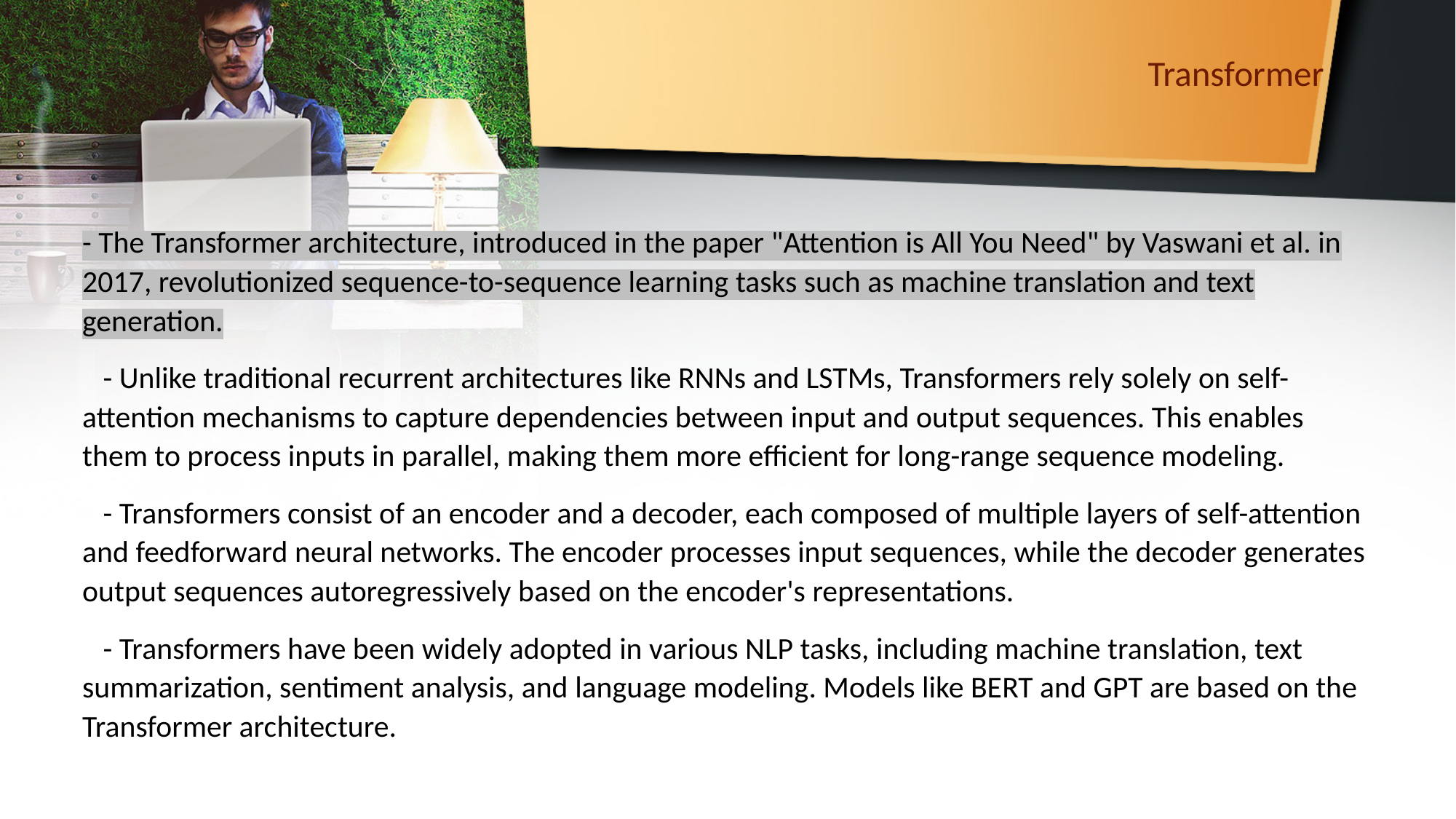

# Transformer
- The Transformer architecture, introduced in the paper "Attention is All You Need" by Vaswani et al. in 2017, revolutionized sequence-to-sequence learning tasks such as machine translation and text generation.
   - Unlike traditional recurrent architectures like RNNs and LSTMs, Transformers rely solely on self-attention mechanisms to capture dependencies between input and output sequences. This enables them to process inputs in parallel, making them more efficient for long-range sequence modeling.
   - Transformers consist of an encoder and a decoder, each composed of multiple layers of self-attention and feedforward neural networks. The encoder processes input sequences, while the decoder generates output sequences autoregressively based on the encoder's representations.
   - Transformers have been widely adopted in various NLP tasks, including machine translation, text summarization, sentiment analysis, and language modeling. Models like BERT and GPT are based on the Transformer architecture.